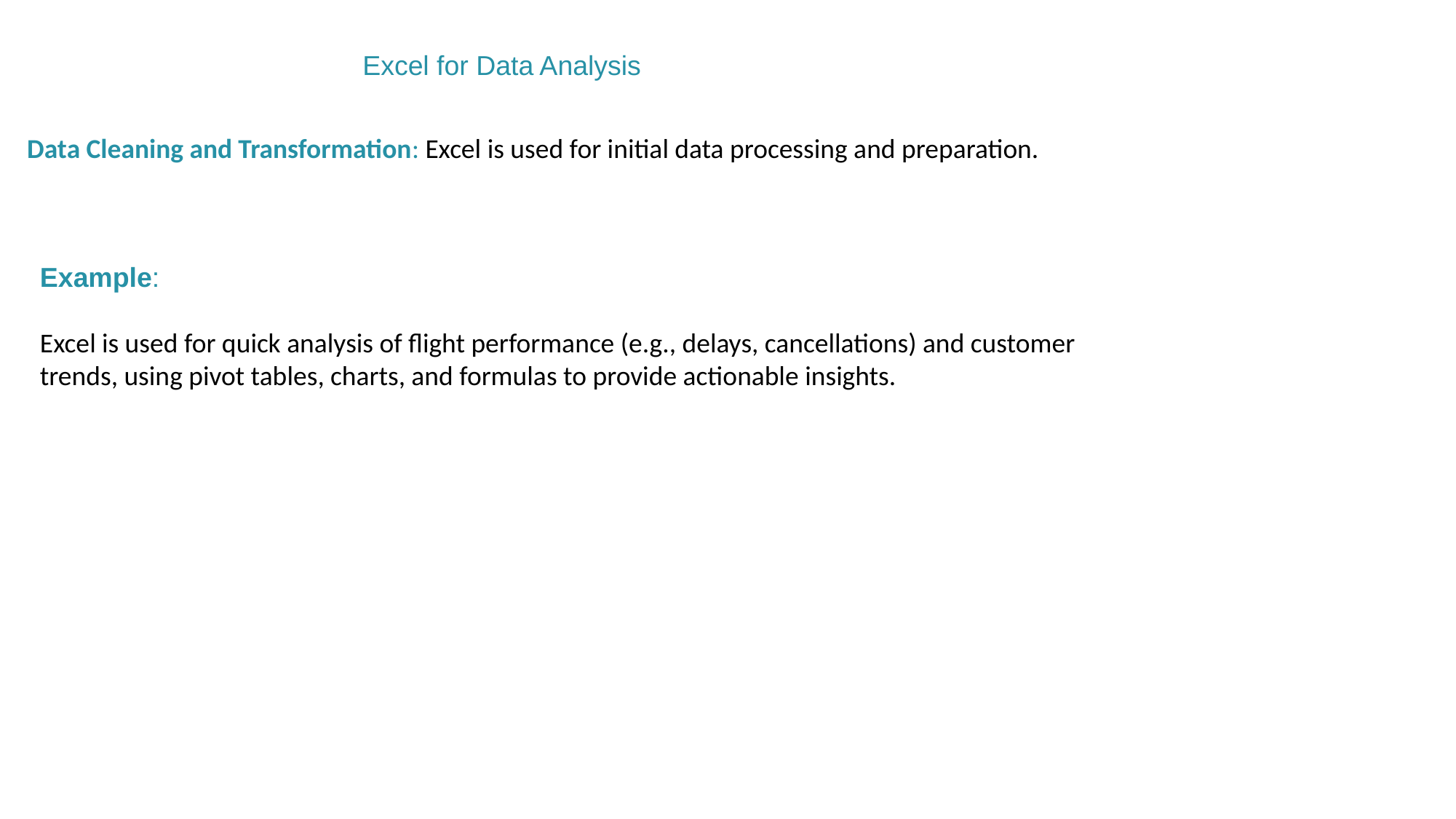

Excel for Data Analysis
Data Cleaning and Transformation: Excel is used for initial data processing and preparation.
Example:

Excel is used for quick analysis of flight performance (e.g., delays, cancellations) and customer trends, using pivot tables, charts, and formulas to provide actionable insights.